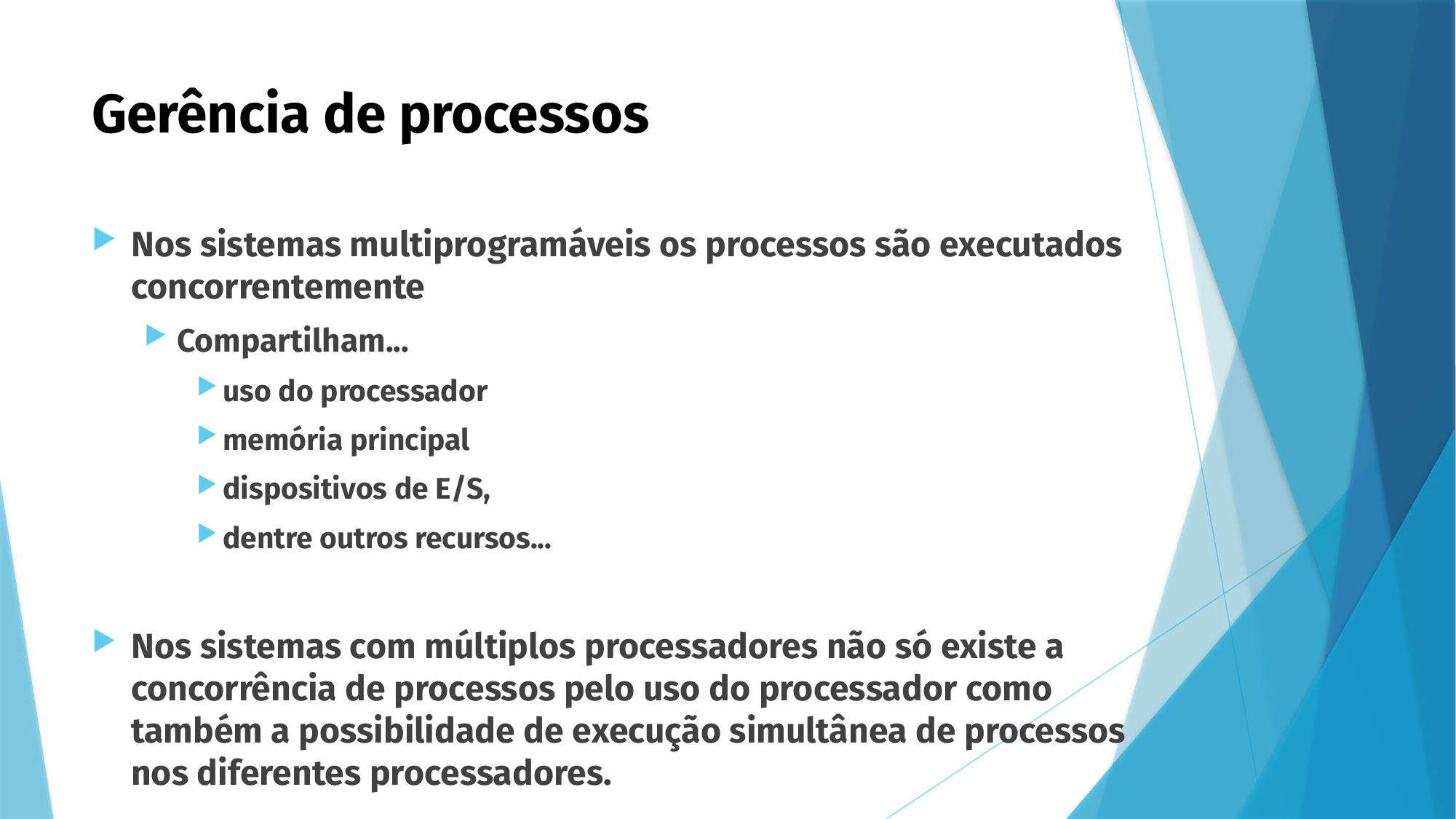

# Gerência de processos
Nos sistemas multiprogramáveis os processos são executados concorrentemente
Compartilham...
uso do processador
memória principal
dispositivos de E/S,
dentre outros recursos...

Nos sistemas com múltiplos processadores não só existe a concorrência de processos pelo uso do processador como também a possibilidade de execução simultânea de processos nos diferentes processadores.